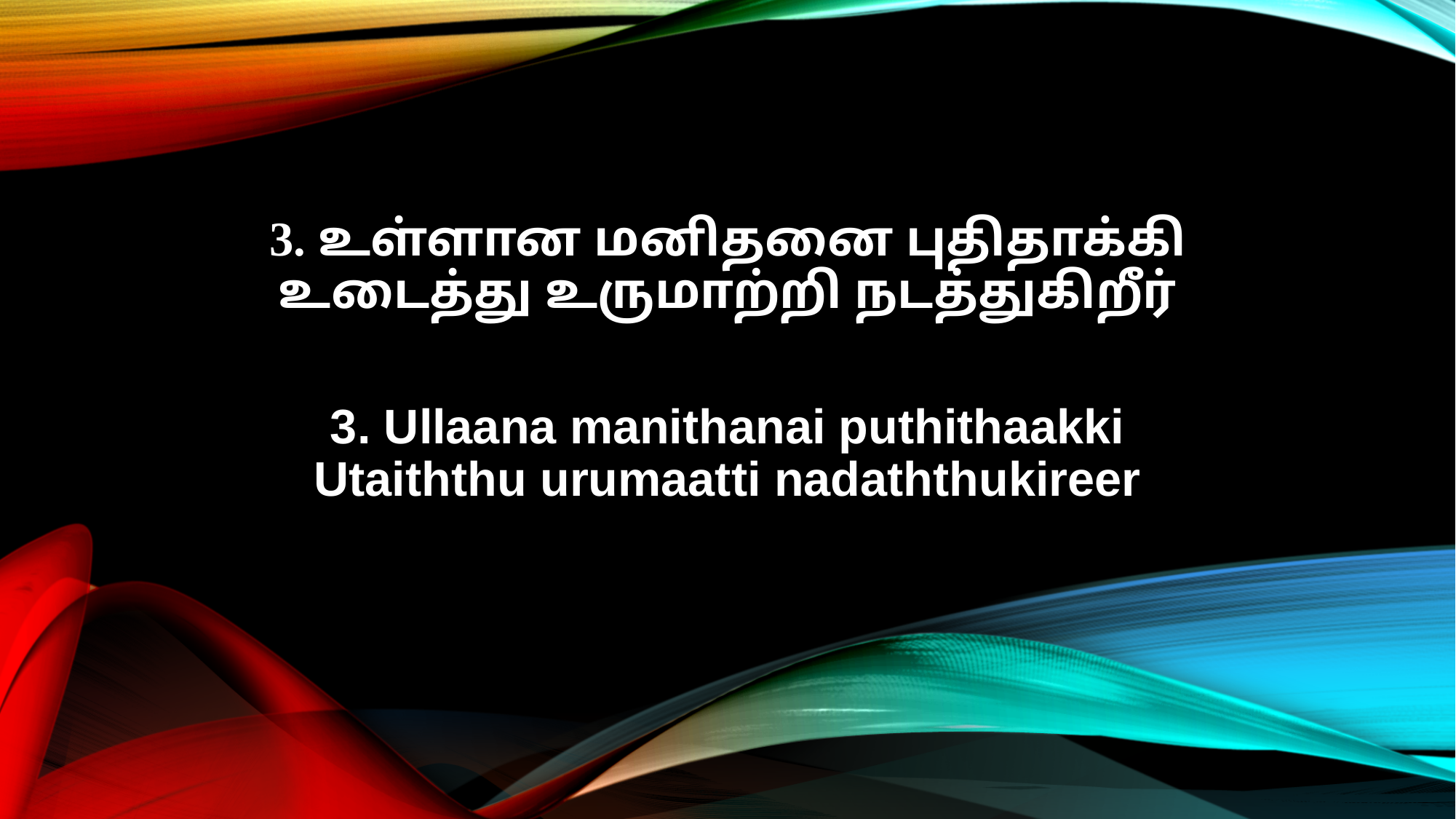

3. உள்ளான மனிதனை புதிதாக்கி
உடைத்து உருமாற்றி நடத்துகிறீர்

3. Ullaana manithanai puthithaakki
Utaiththu urumaatti nadaththukireer